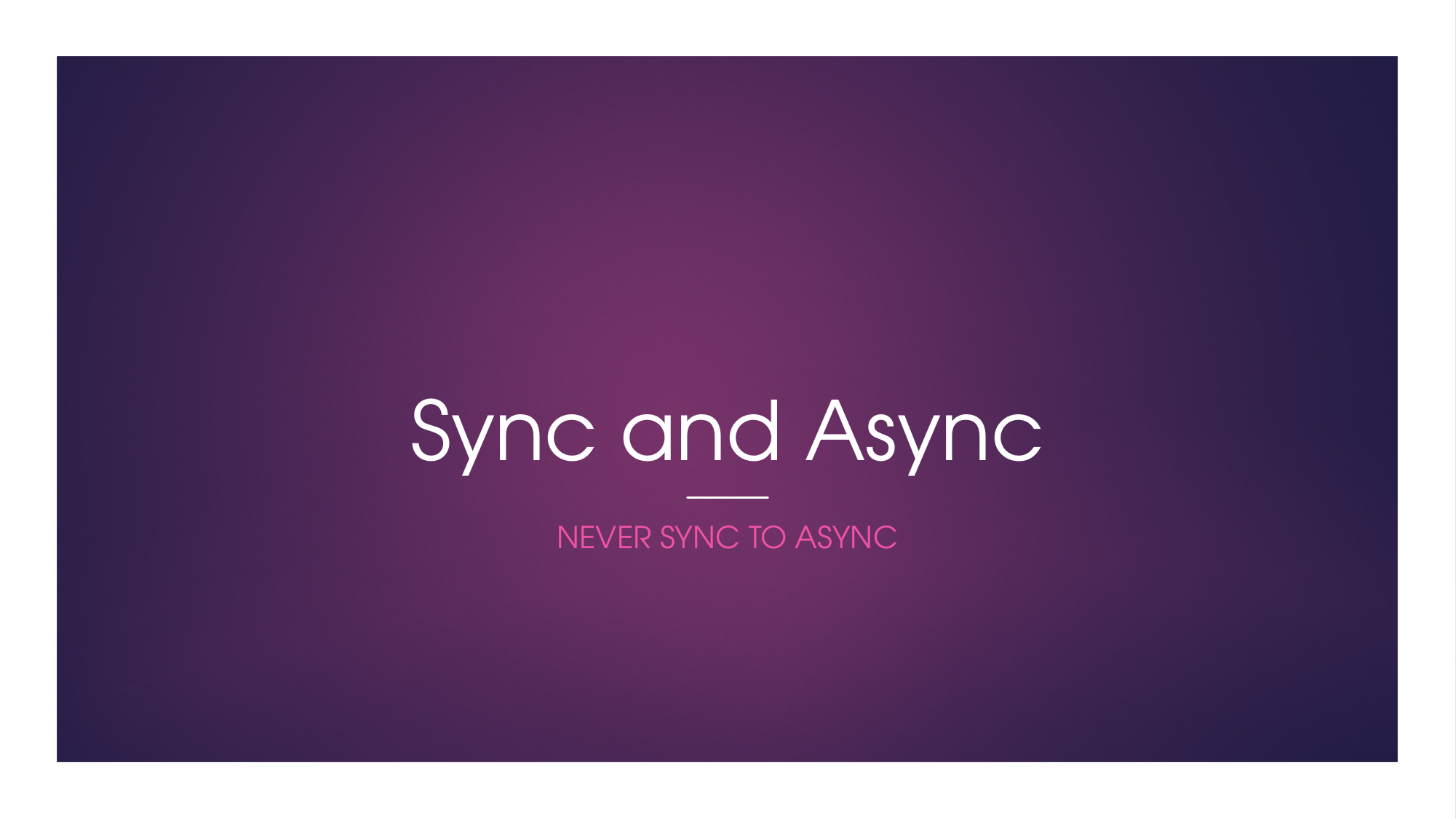

# Sync and Async
NEVER Sync to async